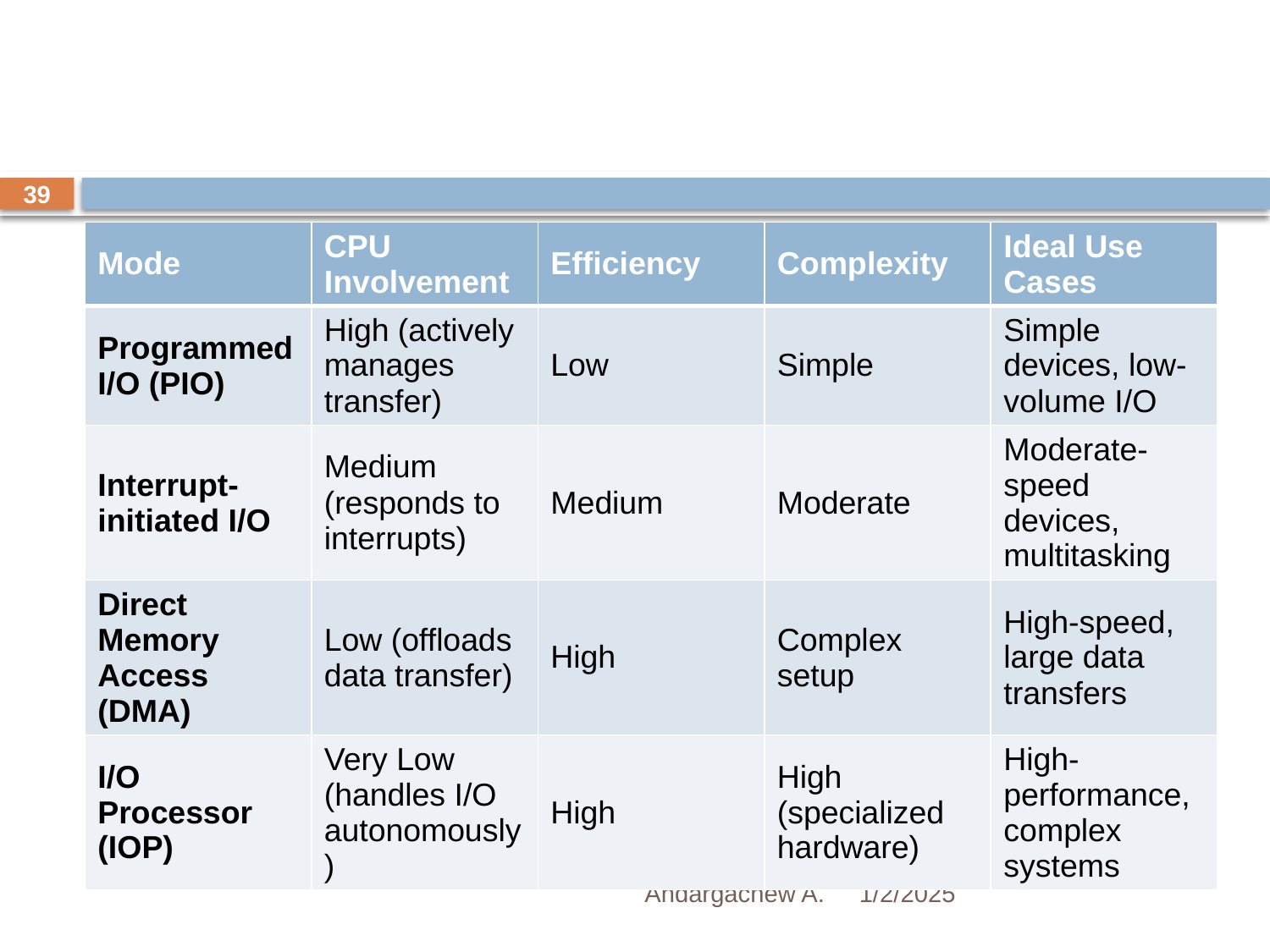

#
39
| Mode | CPU Involvement | Efficiency | Complexity | Ideal Use Cases |
| --- | --- | --- | --- | --- |
| Programmed I/O (PIO) | High (actively manages transfer) | Low | Simple | Simple devices, low-volume I/O |
| Interrupt-initiated I/O | Medium (responds to interrupts) | Medium | Moderate | Moderate-speed devices, multitasking |
| Direct Memory Access (DMA) | Low (offloads data transfer) | High | Complex setup | High-speed, large data transfers |
| I/O Processor (IOP) | Very Low (handles I/O autonomously) | High | High (specialized hardware) | High-performance, complex systems |
Andargachew A.
1/2/2025